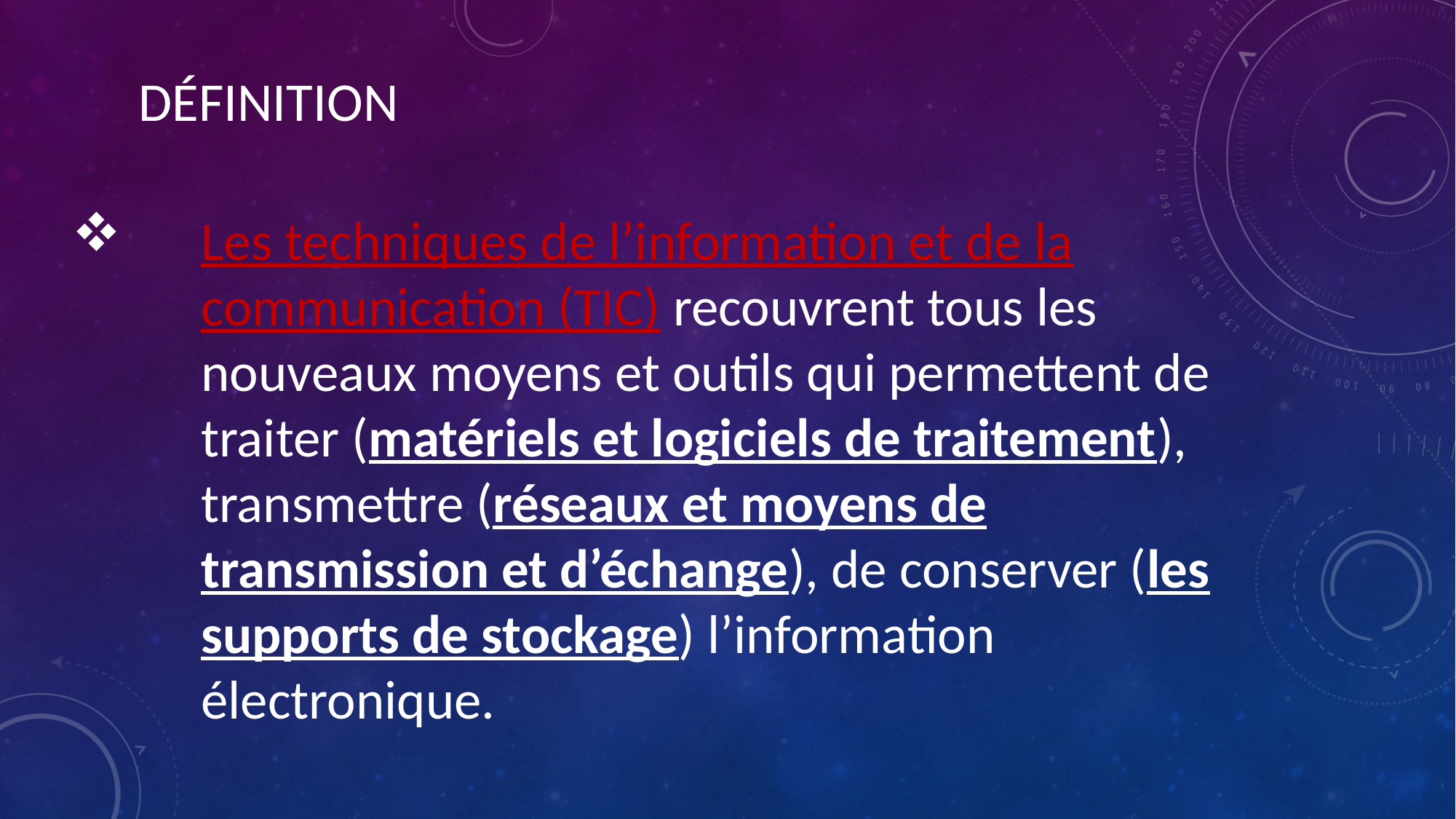

# Définition
Les techniques de l’information et de la communication (TIC) recouvrent tous les nouveaux moyens et outils qui permettent de traiter (matériels et logiciels de traitement), transmettre (réseaux et moyens de transmission et d’échange), de conserver (les supports de stockage) l’information électronique.